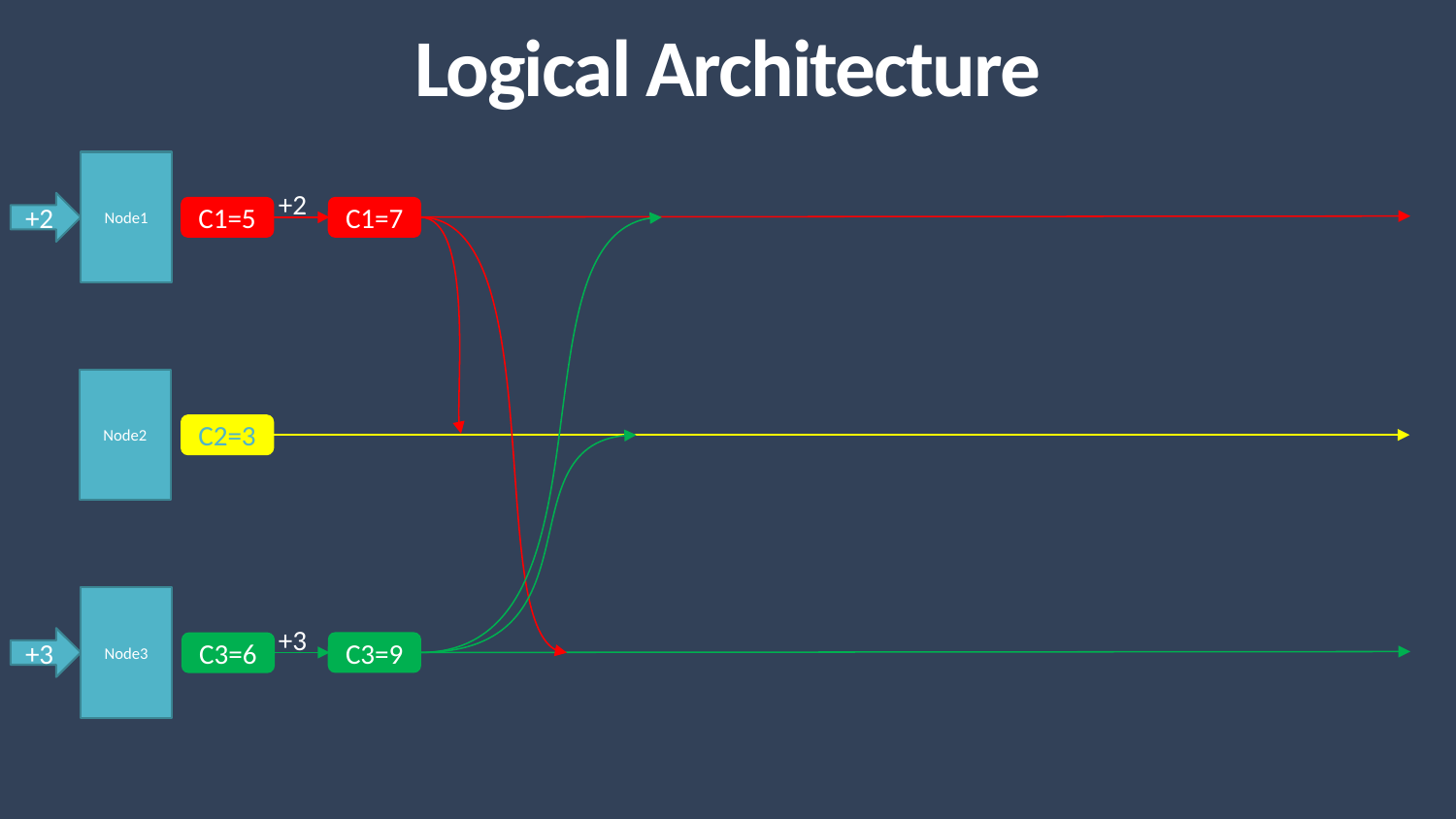

# Logical Architecture
Node1
+2
+2
C1=5
C1=7
Node2
C2=3
Node3
+3
+3
C3=9
C3=6